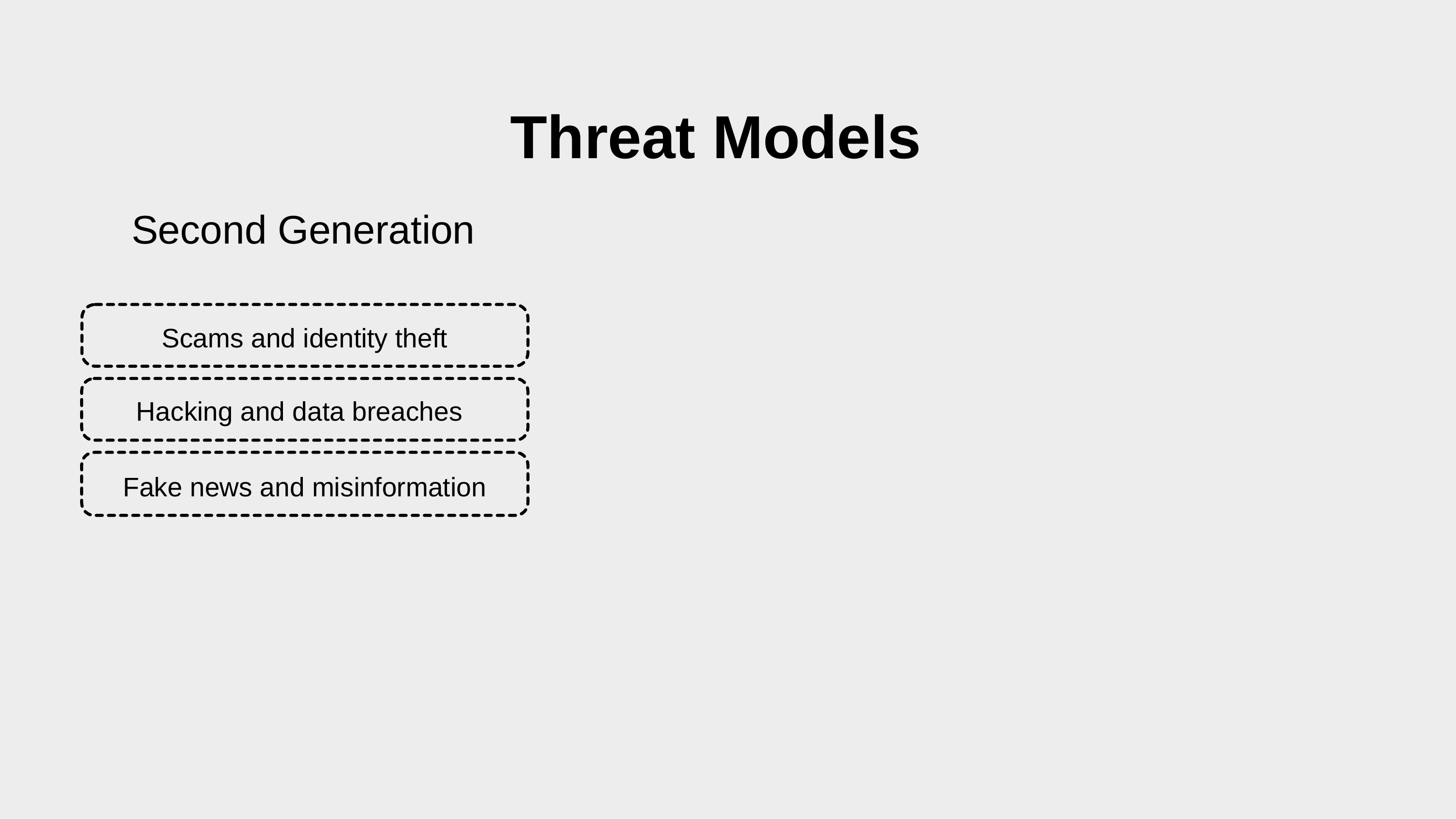

Threat Models
Second Generation

Scams and identity theft

Hacking and data breaches

Fake news and misinformation